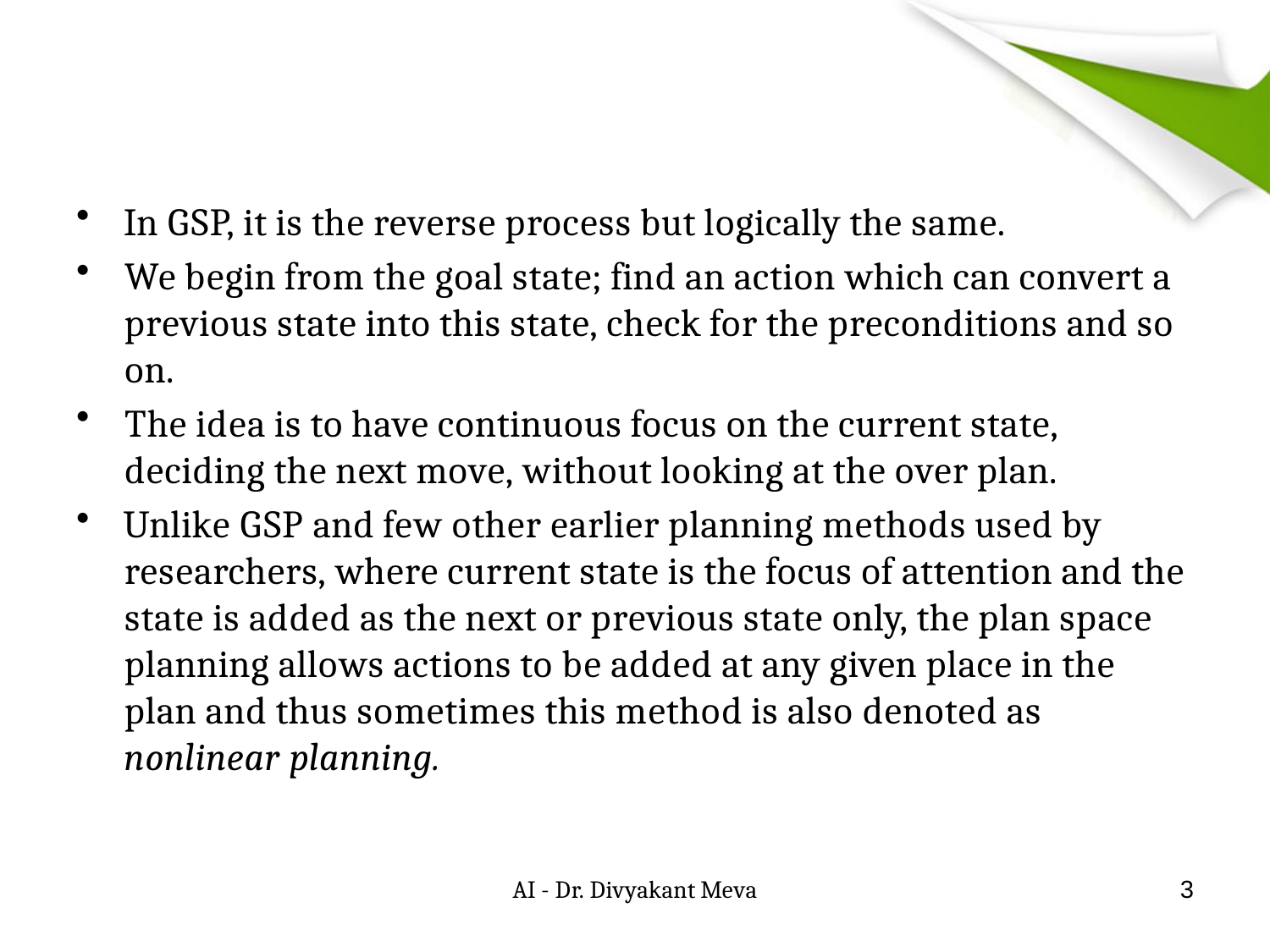

#
In GSP, it is the reverse process but logically the same.
We begin from the goal state; find an action which can convert a previous state into this state, check for the preconditions and so on.
The idea is to have continuous focus on the current state, deciding the next move, without looking at the over plan.
Unlike GSP and few other earlier planning methods used by researchers, where current state is the focus of attention and the state is added as the next or previous state only, the plan space planning allows actions to be added at any given place in the plan and thus sometimes this method is also denoted as nonlinear planning.
AI - Dr. Divyakant Meva
3